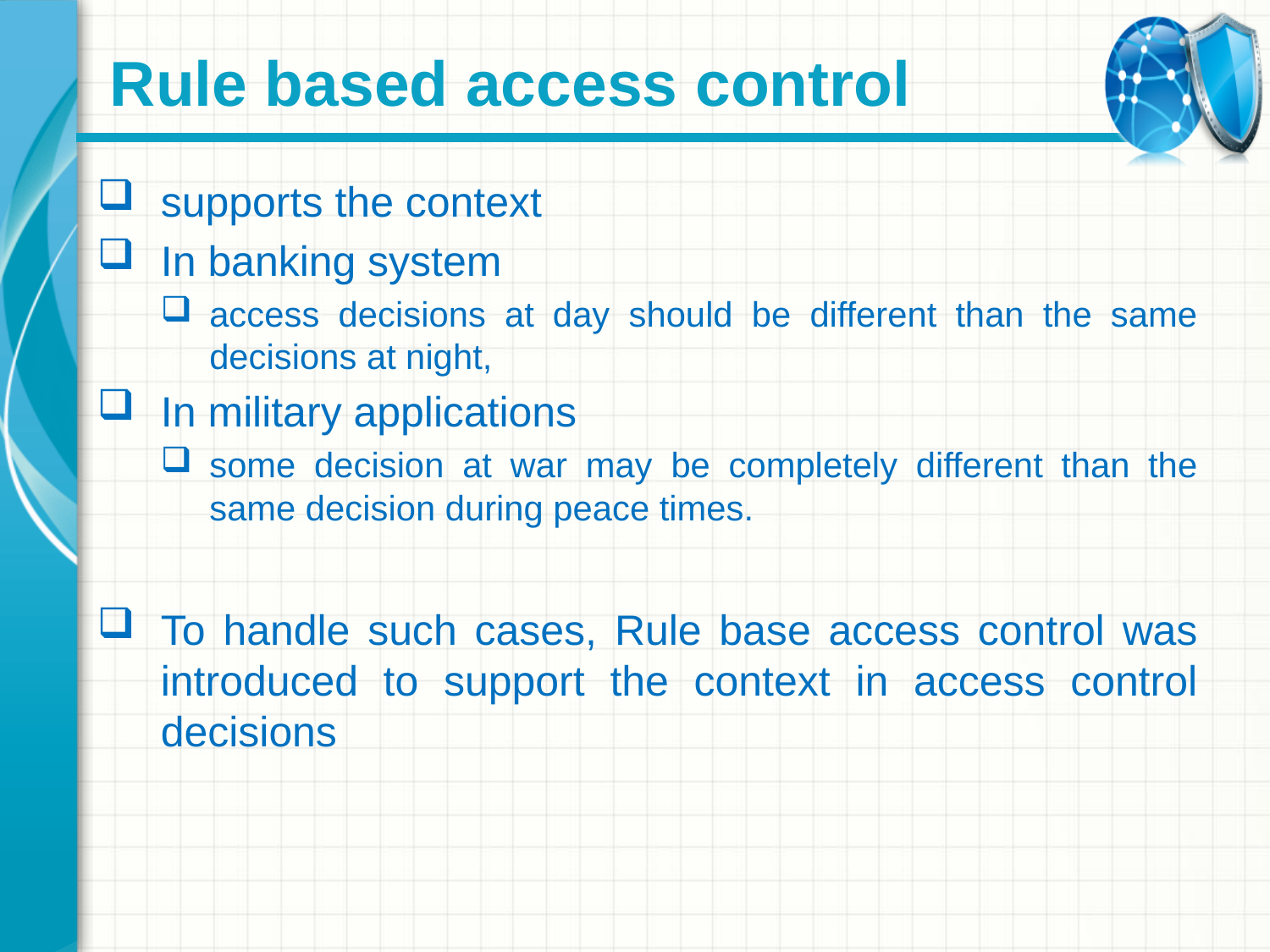

# Rule based access control
supports the context
In banking system
access decisions at day should be different than the same decisions at night,
In military applications
some decision at war may be completely different than the same decision during peace times.

To handle such cases, Rule base access control was introduced to support the context in access control decisions